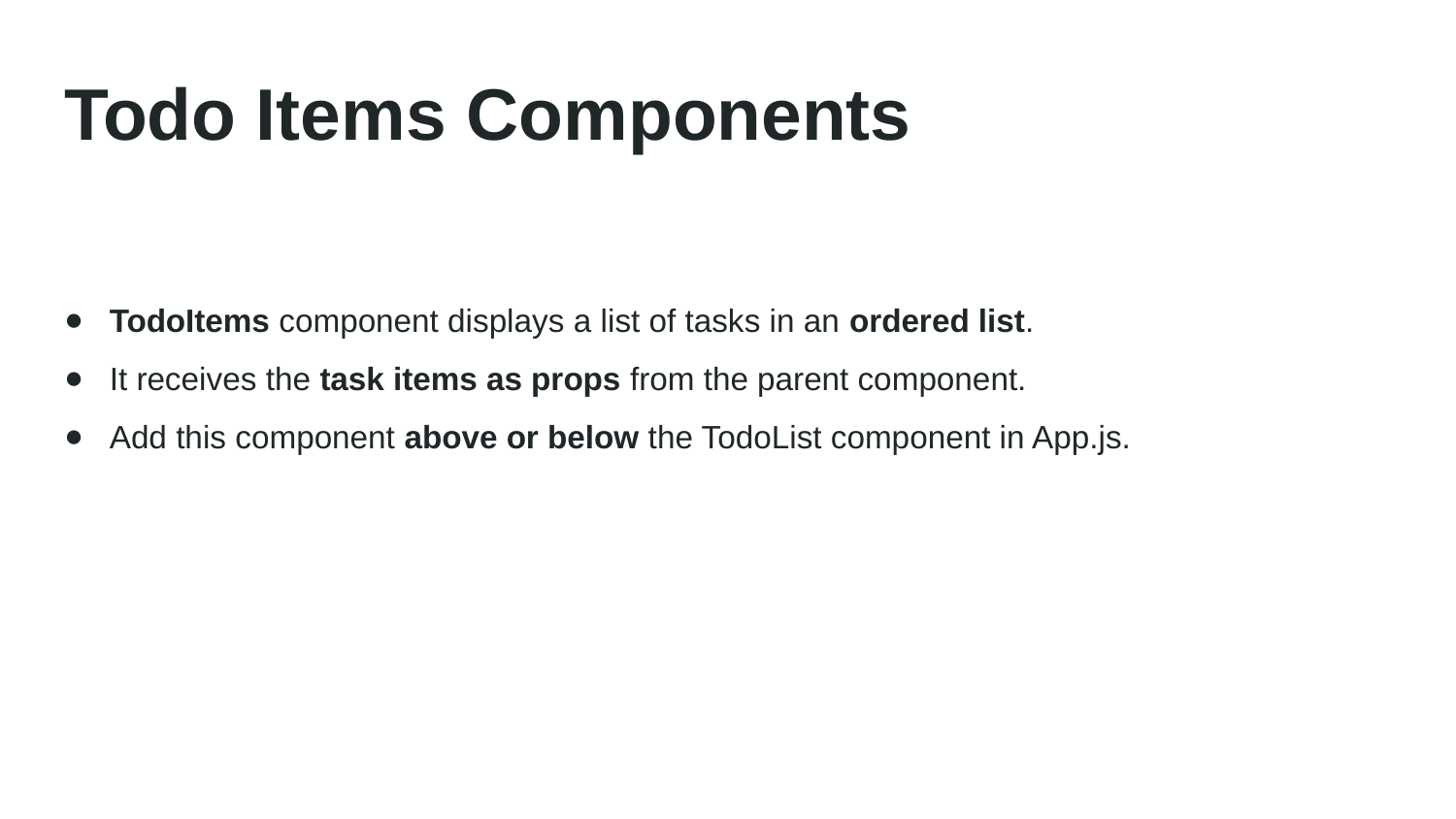

# Todo Items Components
TodoItems component displays a list of tasks in an ordered list.
It receives the task items as props from the parent component.
Add this component above or below the TodoList component in App.js.